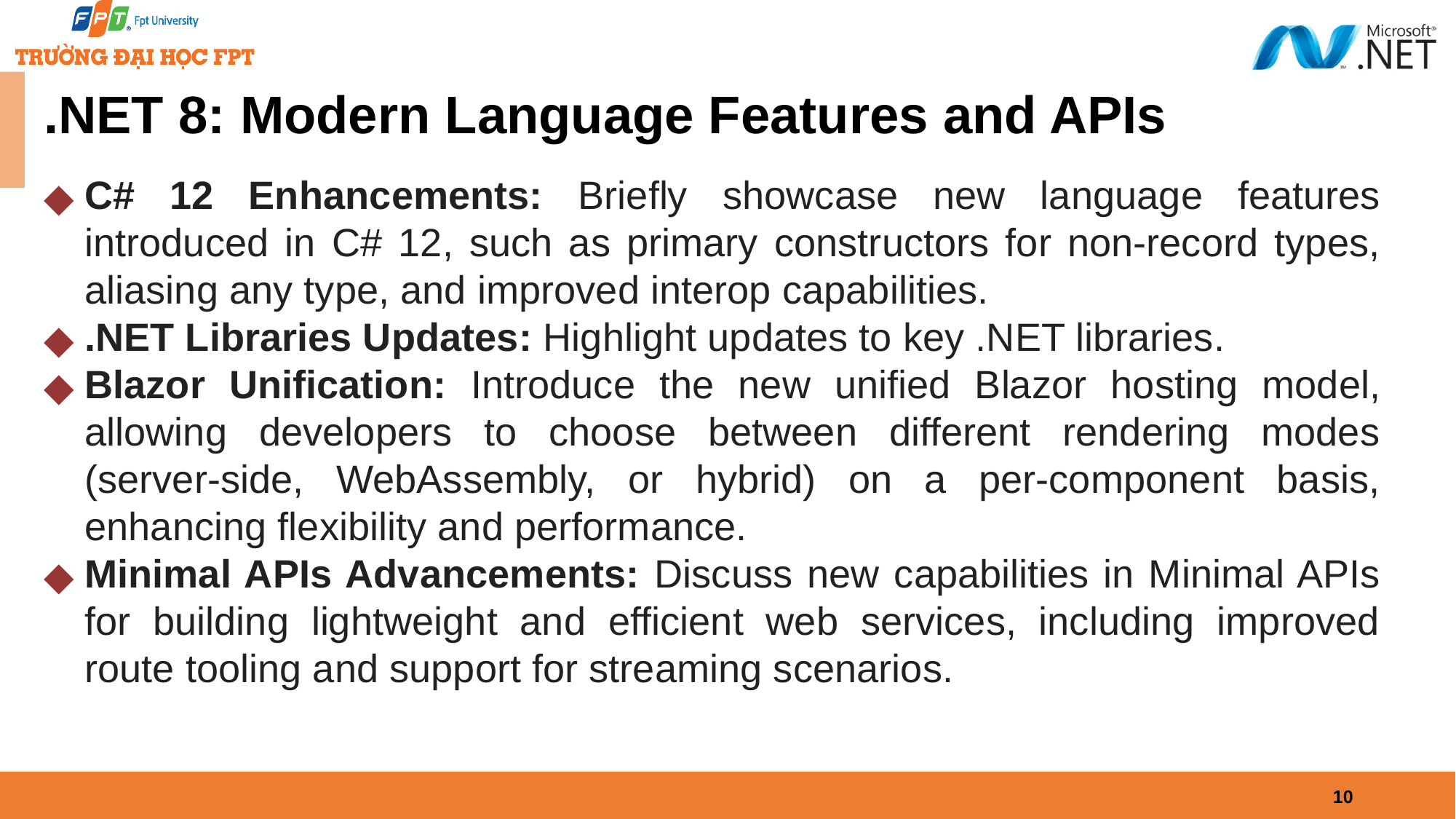

# .NET 8: Modern Language Features and APIs
C# 12 Enhancements: Briefly showcase new language features introduced in C# 12, such as primary constructors for non-record types, aliasing any type, and improved interop capabilities.
.NET Libraries Updates: Highlight updates to key .NET libraries.
Blazor Unification: Introduce the new unified Blazor hosting model, allowing developers to choose between different rendering modes (server-side, WebAssembly, or hybrid) on a per-component basis, enhancing flexibility and performance.
Minimal APIs Advancements: Discuss new capabilities in Minimal APIs for building lightweight and efficient web services, including improved route tooling and support for streaming scenarios.

10